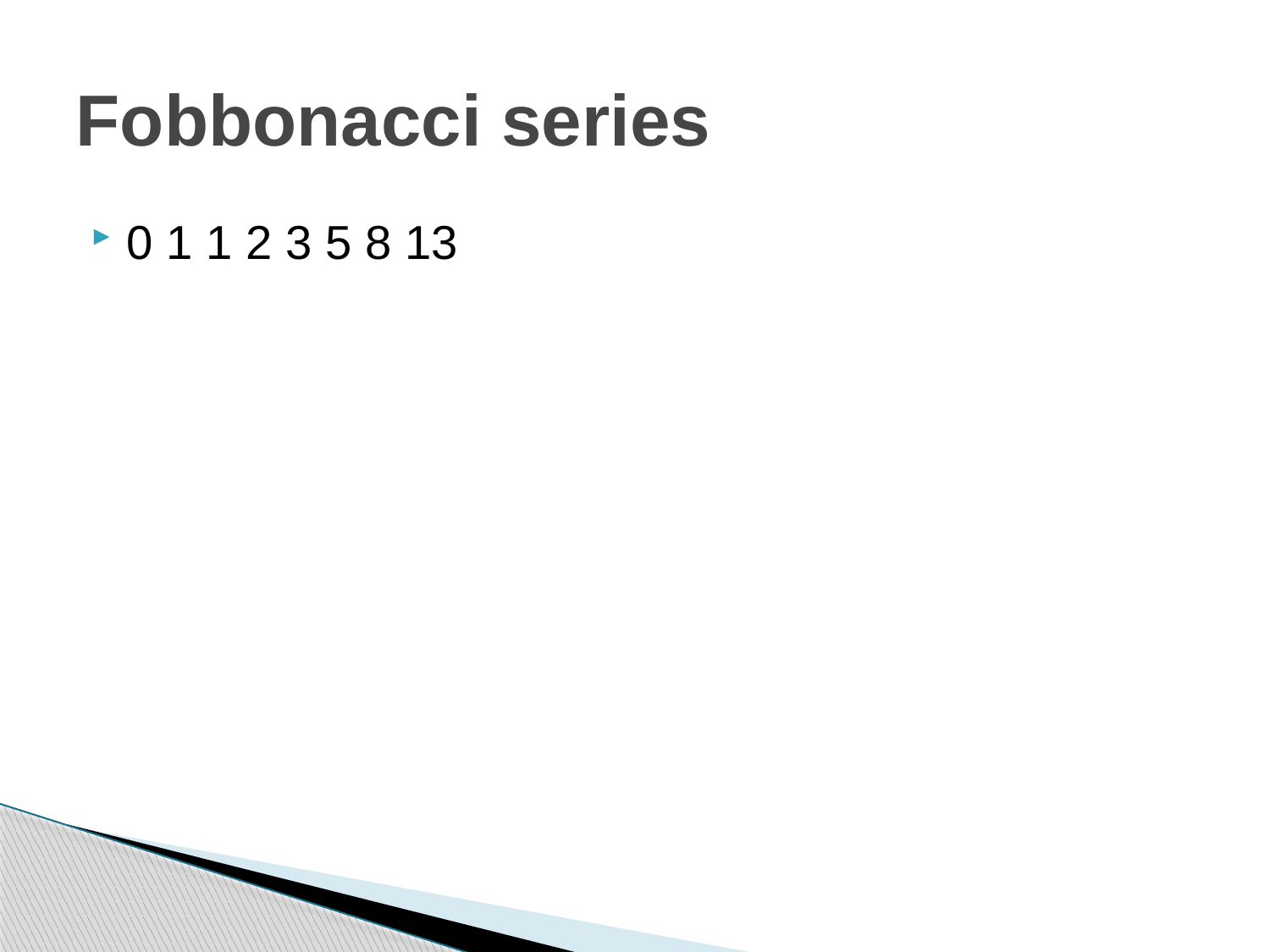

# Fobbonacci series
0 1 1 2 3 5 8 13